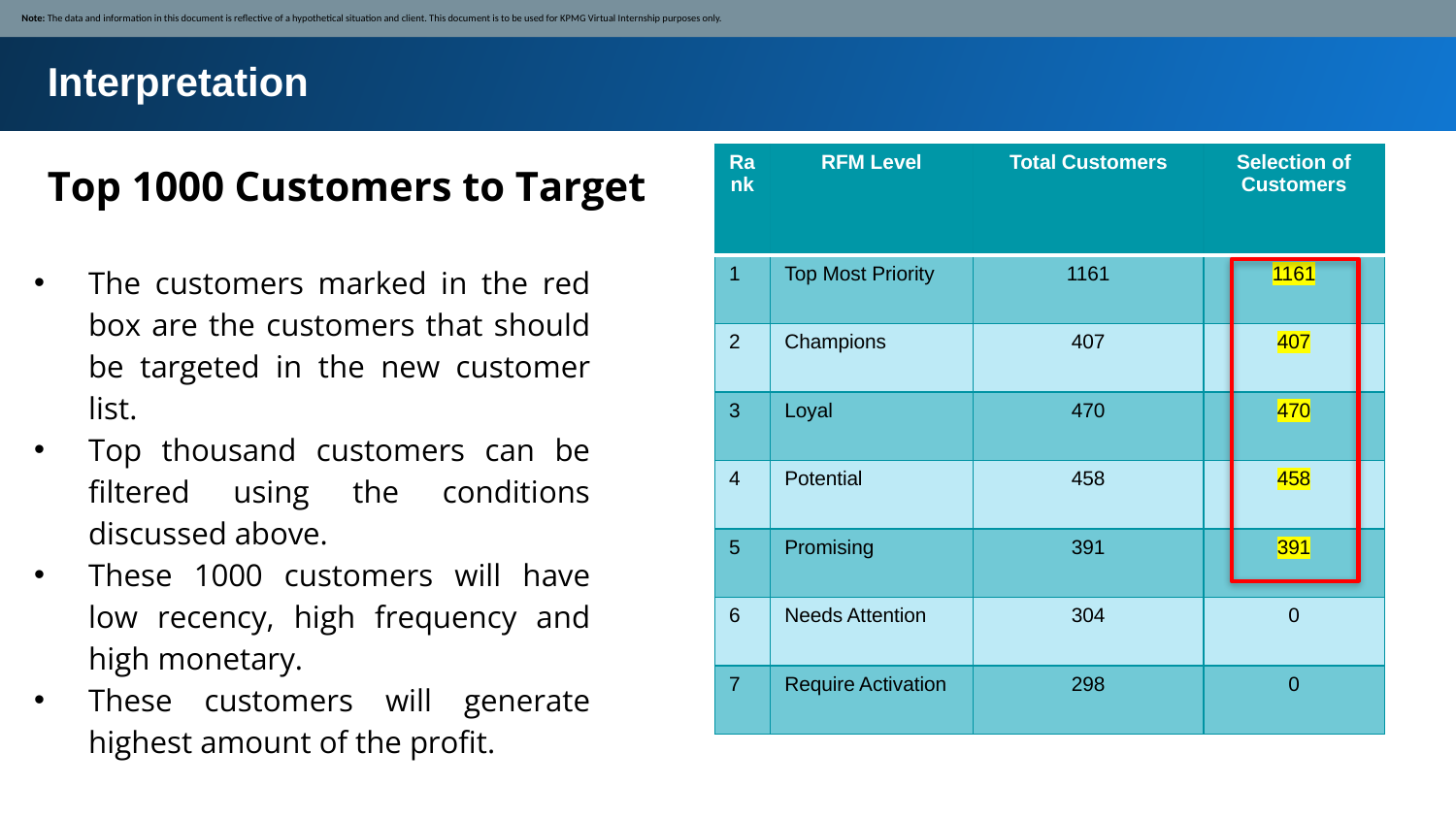

Note: The data and information in this document is reflective of a hypothetical situation and client. This document is to be used for KPMG Virtual Internship purposes only.
Interpretation
Top 1000 Customers to Target
| Rank | RFM Level | Total Customers | Selection of Customers |
| --- | --- | --- | --- |
| 1 | Top Most Priority | 1161 | 1161 |
| 2 | Champions | 407 | 407 |
| 3 | Loyal | 470 | 470 |
| 4 | Potential | 458 | 458 |
| 5 | Promising | 391 | 391 |
| 6 | Needs Attention | 304 | 0 |
| 7 | Require Activation | 298 | 0 |
The customers marked in the red box are the customers that should be targeted in the new customer list.
Top thousand customers can be filtered using the conditions discussed above.
These 1000 customers will have low recency, high frequency and high monetary.
These customers will generate highest amount of the profit.